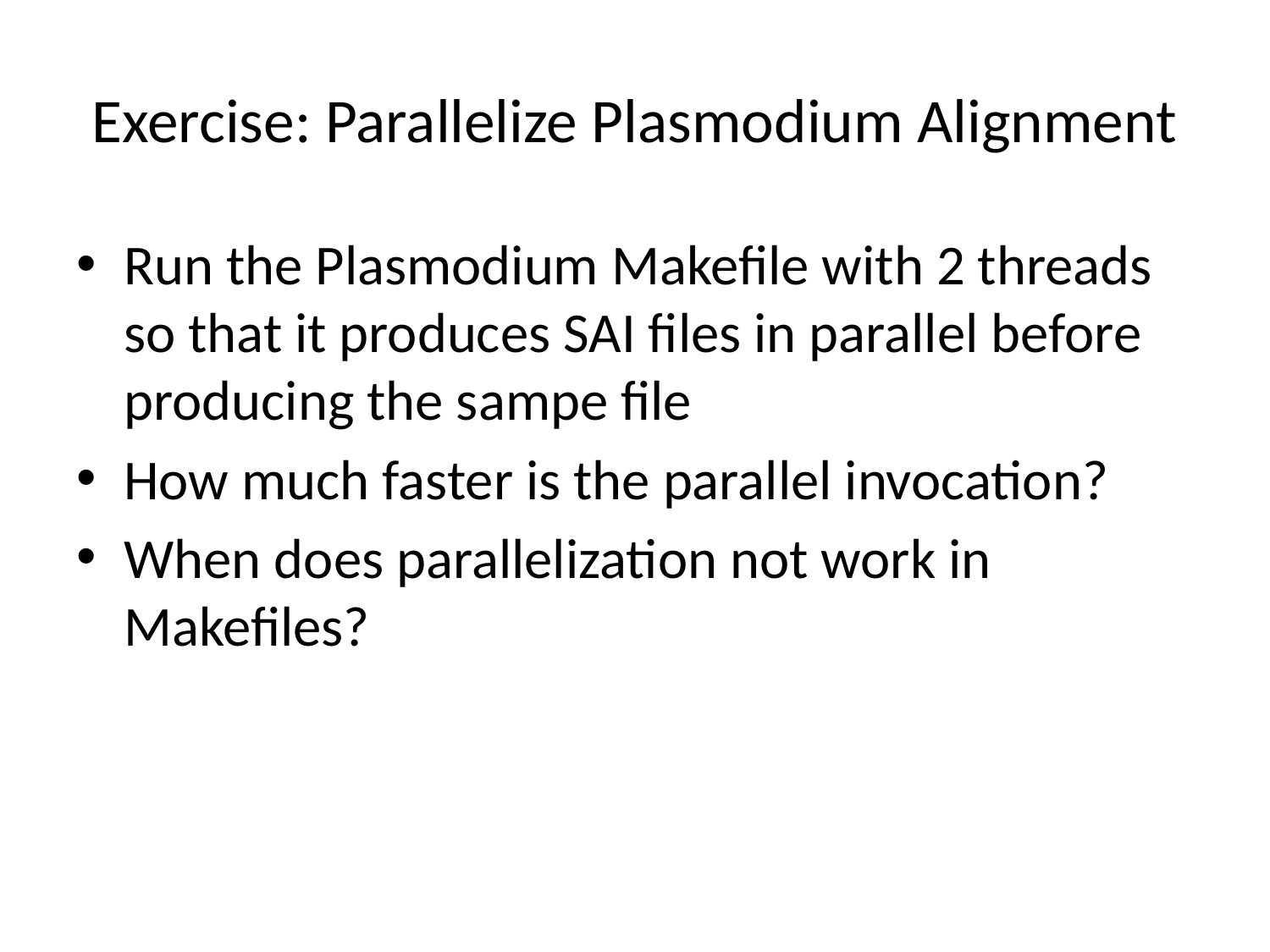

# Exercise: Parallelize Plasmodium Alignment
Run the Plasmodium Makefile with 2 threads so that it produces SAI files in parallel before producing the sampe file
How much faster is the parallel invocation?
When does parallelization not work in Makefiles?